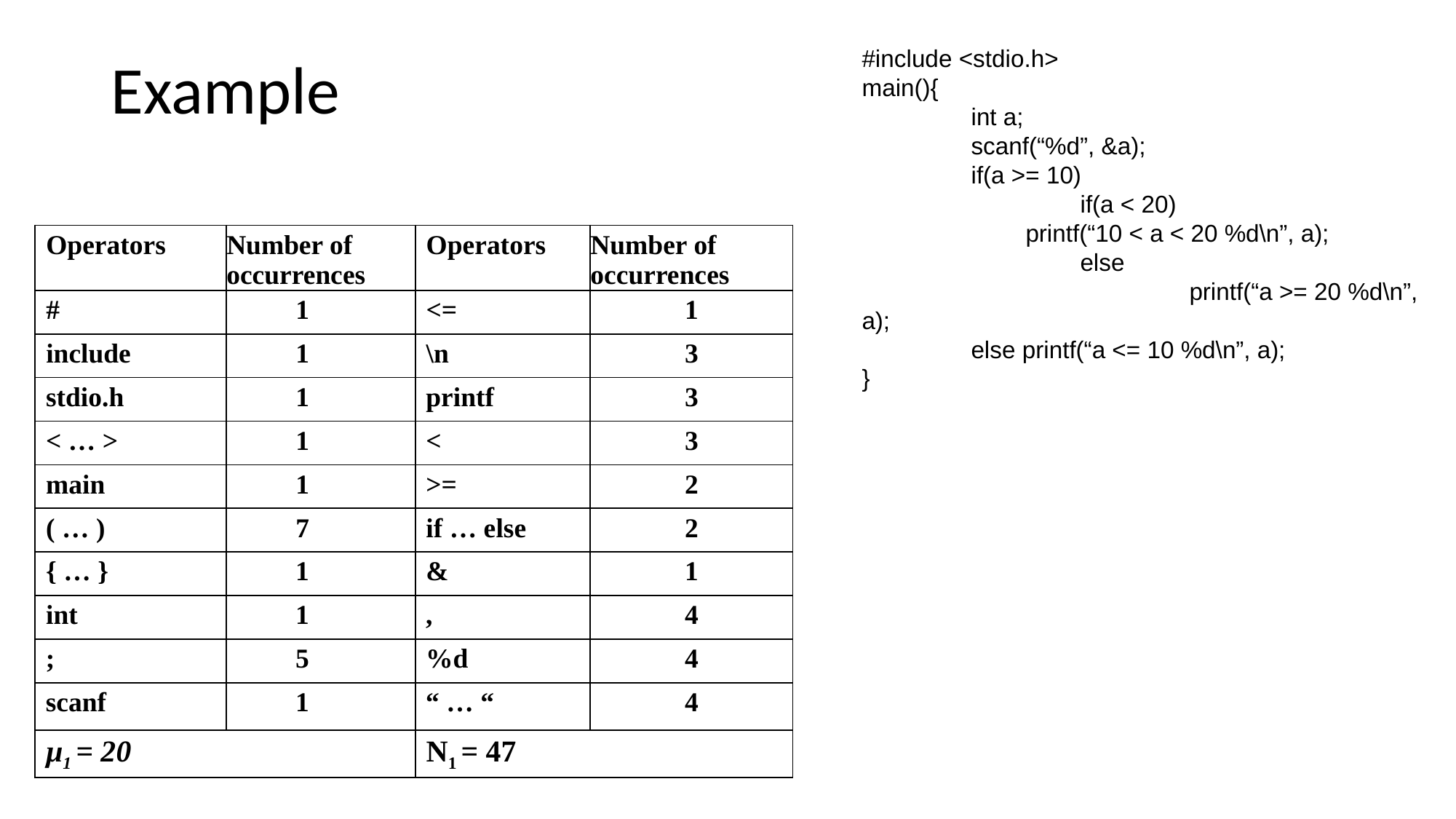

#include <stdio.h>
main(){
	int a;
	scanf(“%d”, &a);
	if(a >= 10)
		if(a < 20)
printf(“10 < a < 20 %d\n”, a);
		else
			printf(“a >= 20 %d\n”, a);
	else printf(“a <= 10 %d\n”, a);
}
# Example
| Operators | Number of occurrences | Operators | Number of occurrences |
| --- | --- | --- | --- |
| # | 1 | <= | 1 |
| include | 1 | \n | 3 |
| stdio.h | 1 | printf | 3 |
| < … > | 1 | < | 3 |
| main | 1 | >= | 2 |
| ( … ) | 7 | if … else | 2 |
| { … } | 1 | & | 1 |
| int | 1 | , | 4 |
| ; | 5 | %d | 4 |
| scanf | 1 | “ … “ | 4 |
| μ1 = 20 |  | N1 = 47 |  |